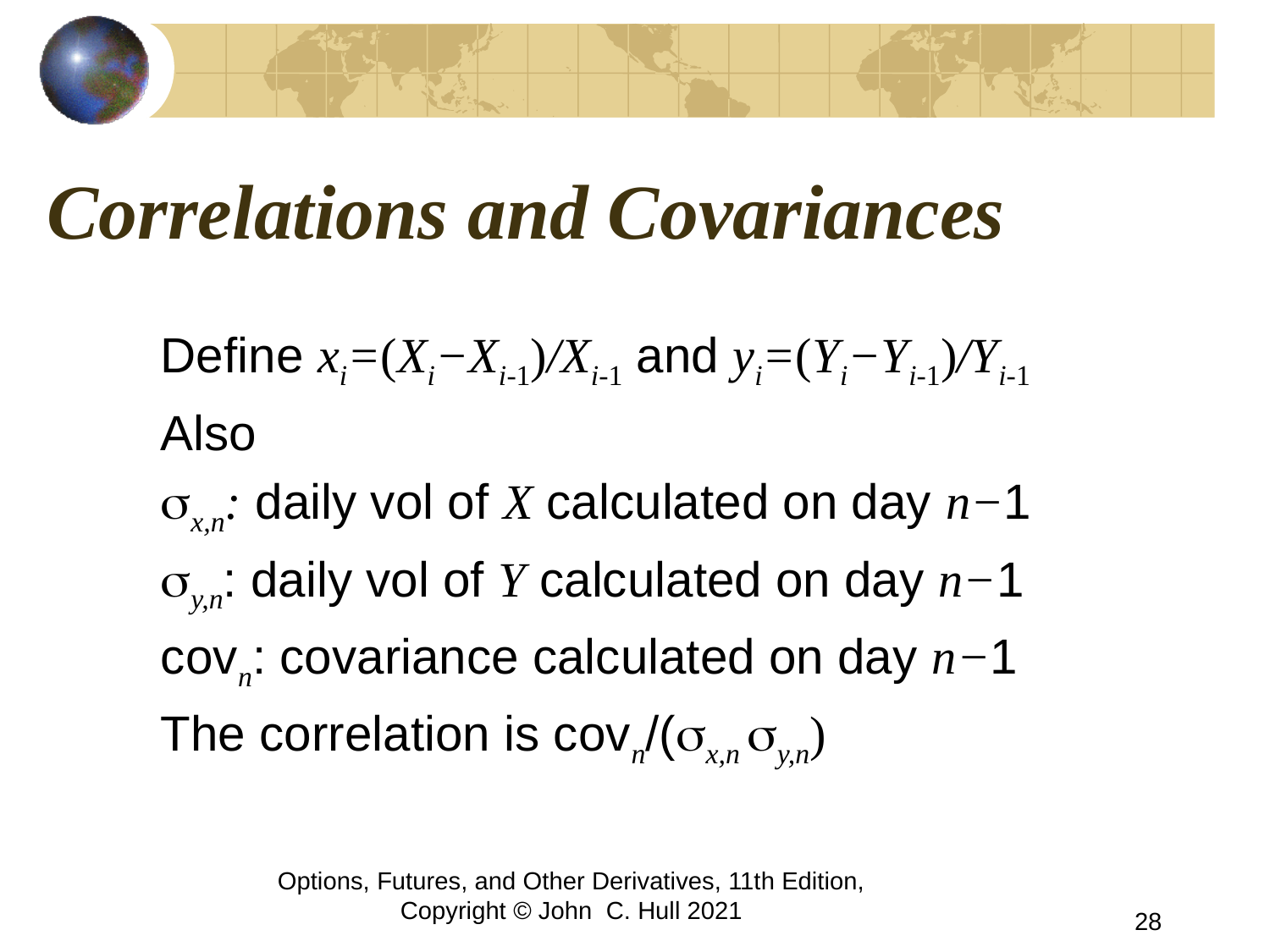

# Correlations and Covariances
Define xi=(Xi−Xi-1)/Xi-1 and yi=(Yi−Yi-1)/Yi-1
Also
σx,n: daily vol of X calculated on day n−1
σy,n: daily vol of Y calculated on day n−1
covn: covariance calculated on day n−1
The correlation is covn/(σx,n σy,n)
Options, Futures, and Other Derivatives, 11th Edition, Copyright © John  C. Hull 2021
28